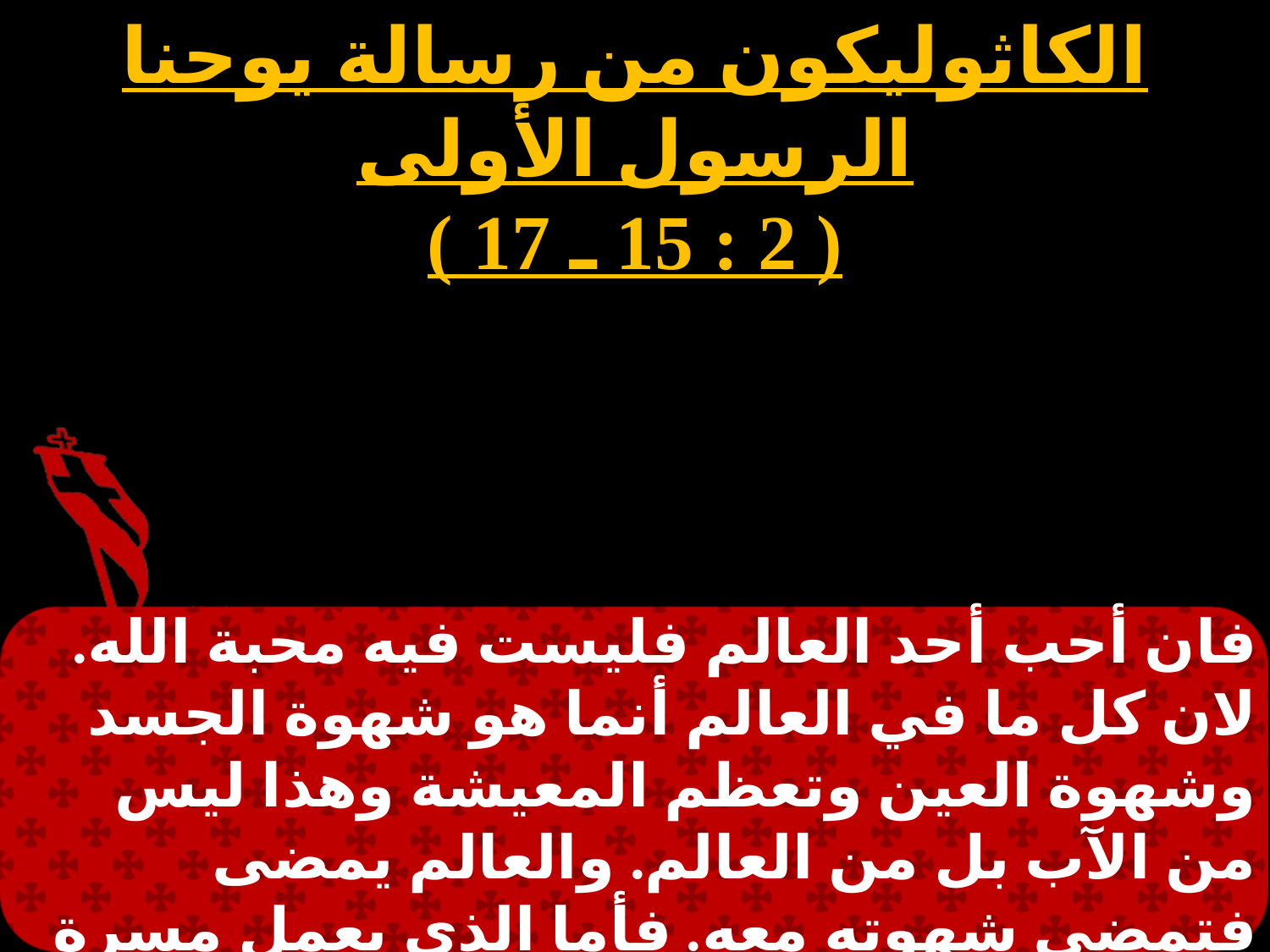

الكاثوليكون من رسالة يوحنا الرسول الأولى
( 2 : 15 ـ 17 )
فان أحب أحد العالم فليست فيه محبة الله. لان كل ما في العالم أنما هو شهوة الجسد وشهوة العين وتعظم المعيشة وهذا ليس من الآب بل من العالم. والعالم يمضى فتمضي شهوته معه. فأما الذى يعمل مسرة الله فانه يثبث إلى الأبد.